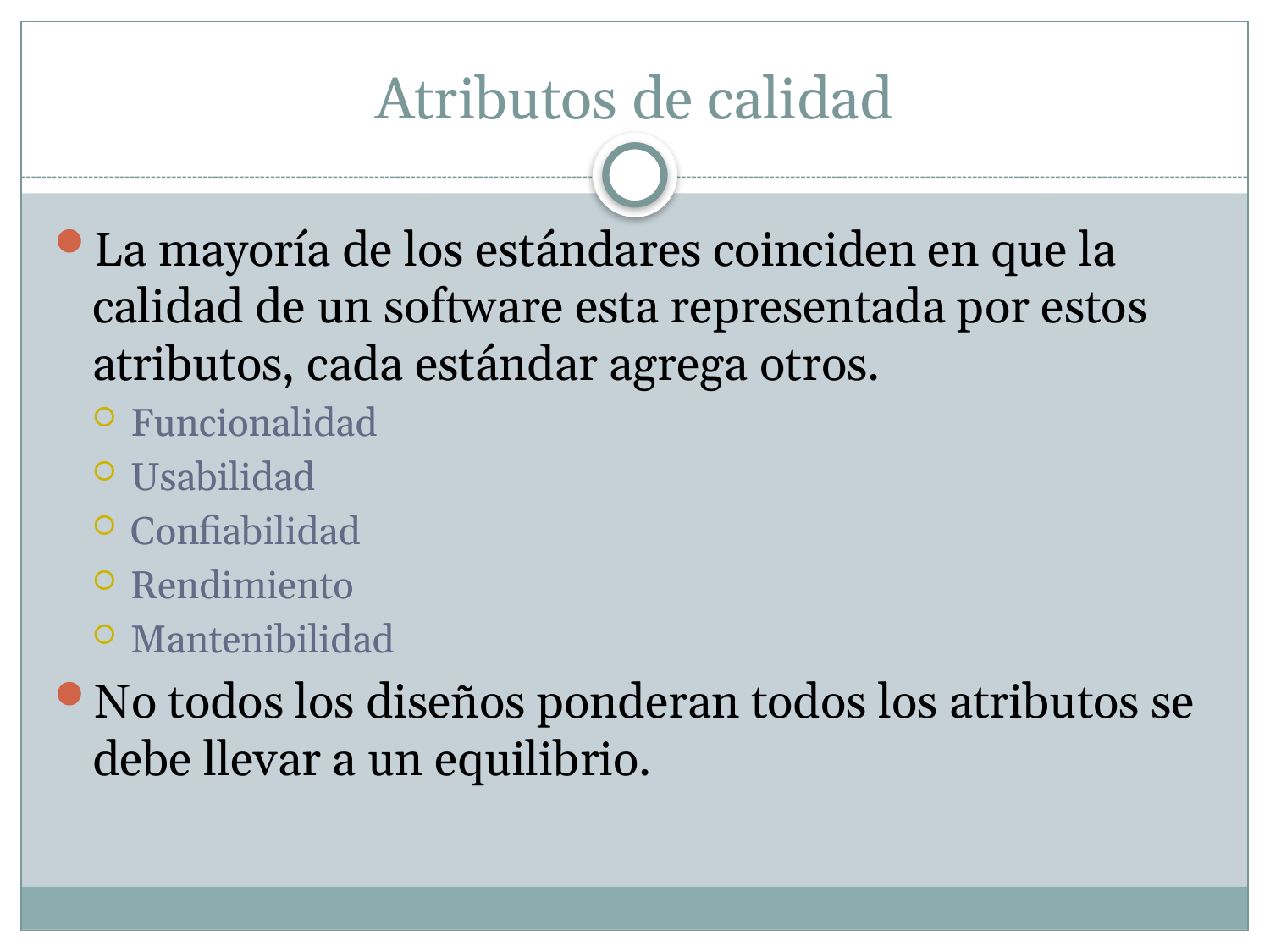

# Atributos de calidad
La mayoría de los estándares coinciden en que la calidad de un software esta representada por estos atributos, cada estándar agrega otros.
Funcionalidad
Usabilidad
Confiabilidad
Rendimiento
Mantenibilidad
No todos los diseños ponderan todos los atributos se debe llevar a un equilibrio.